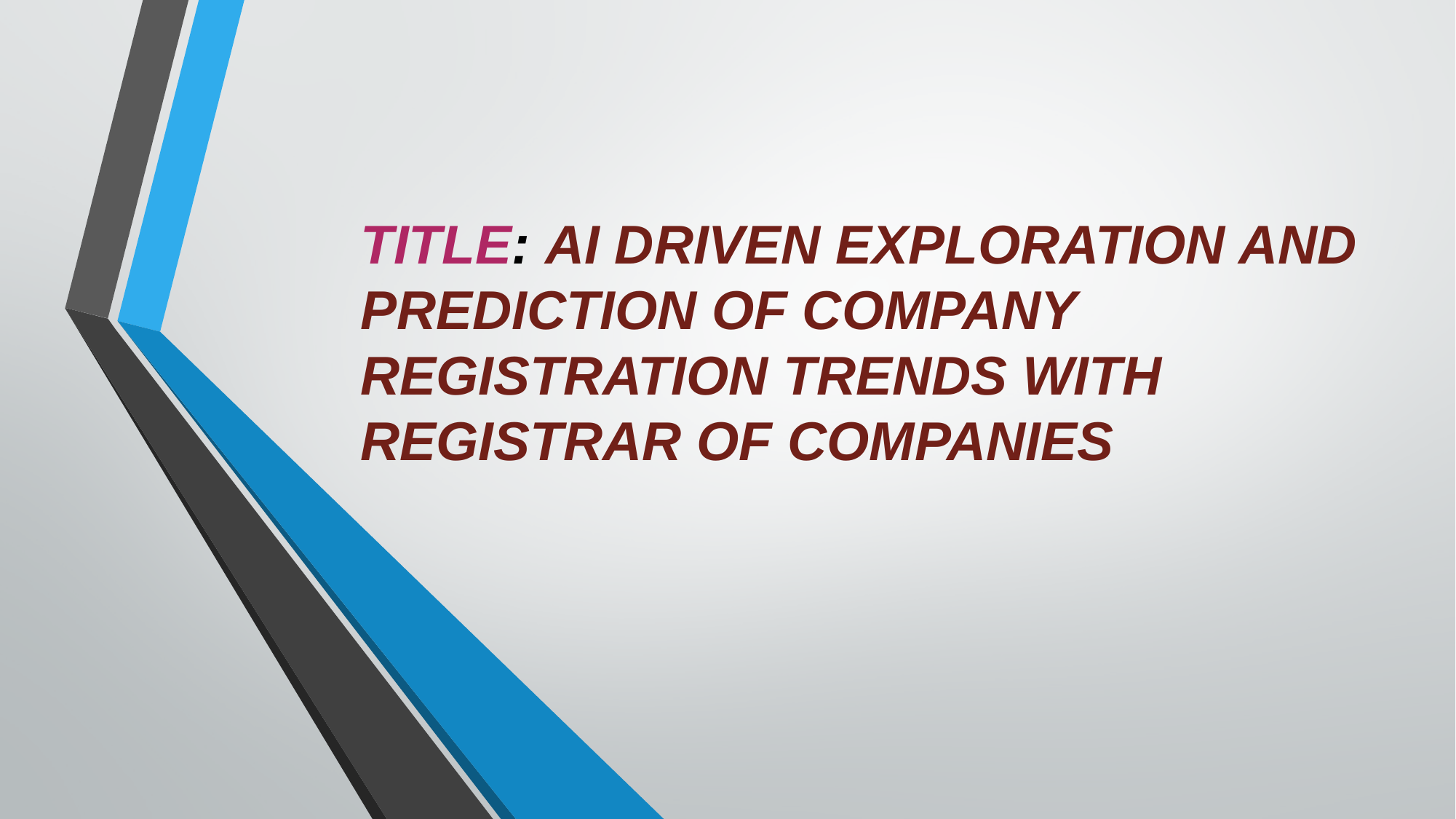

# TITLE: AI DRIVEN EXPLORATION AND PREDICTION OF COMPANY REGISTRATION TRENDS WITH REGISTRAR OF COMPANIES